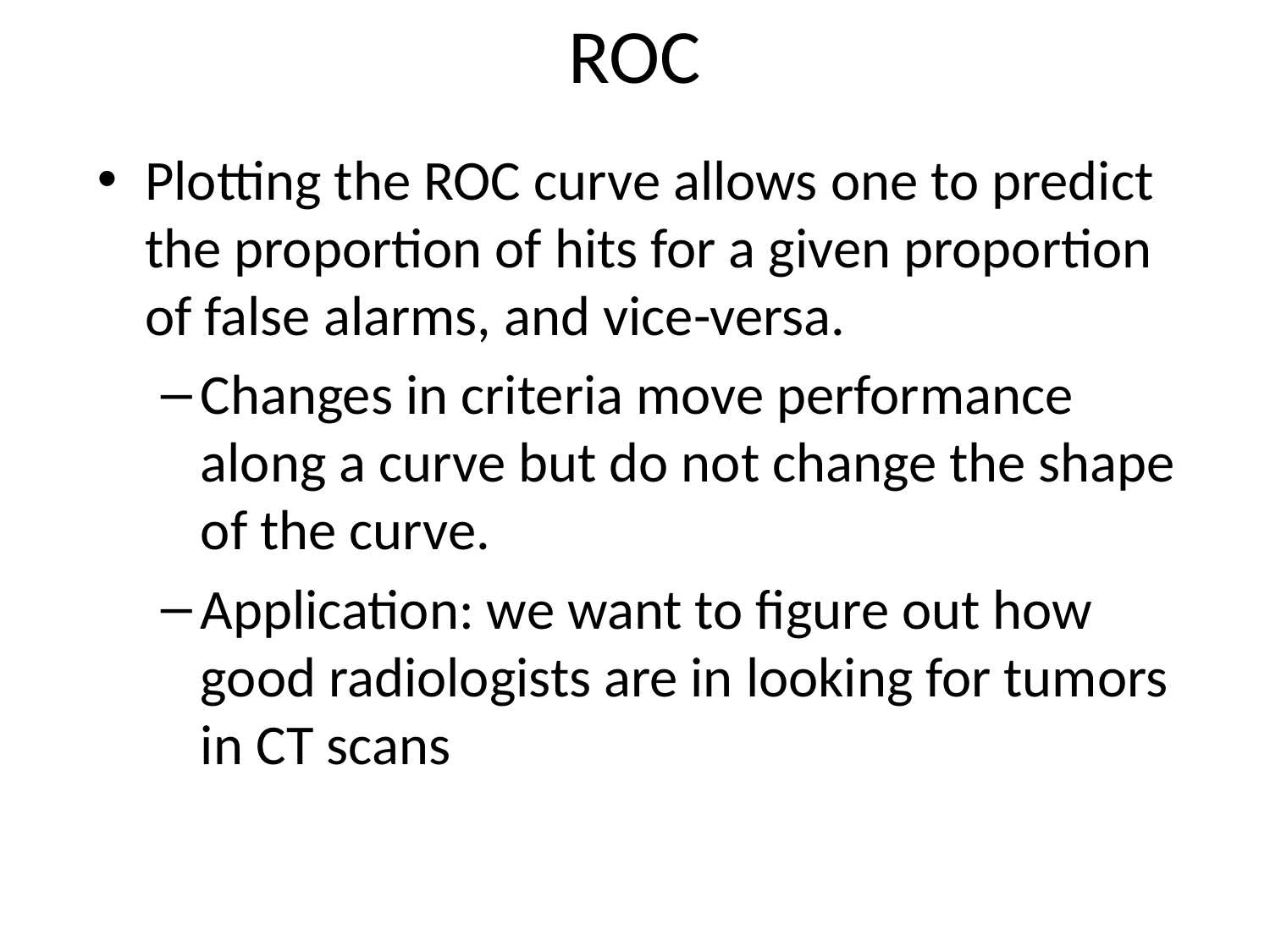

# ROC
Plotting the ROC curve allows one to predict the proportion of hits for a given proportion of false alarms, and vice-versa.
Changes in criteria move performance along a curve but do not change the shape of the curve.
Application: we want to figure out how good radiologists are in looking for tumors in CT scans